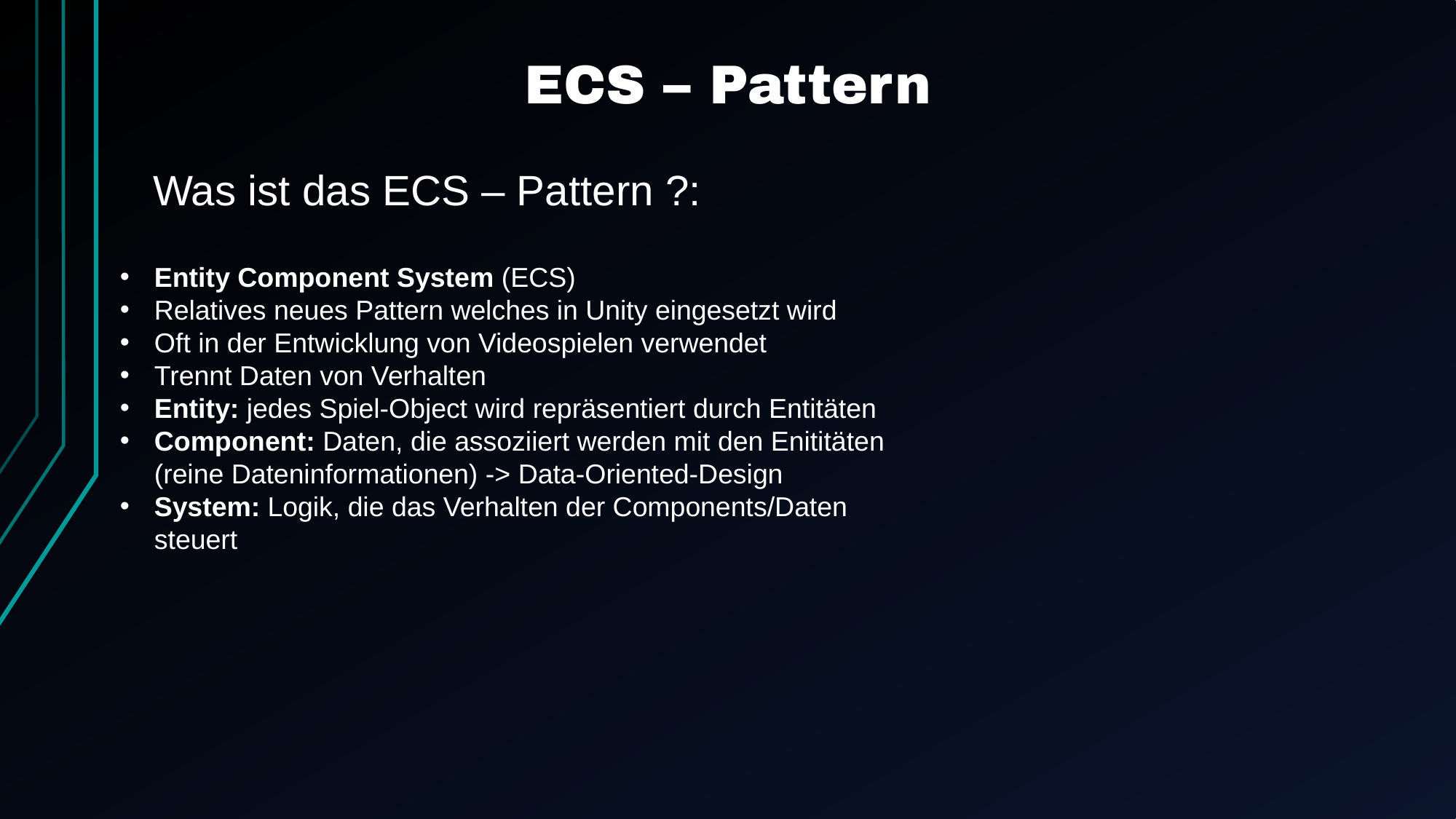

# ECS – Pattern
Was ist das ECS – Pattern ?:
Entity Component System (ECS)
Relatives neues Pattern welches in Unity eingesetzt wird
Oft in der Entwicklung von Videospielen verwendet
Trennt Daten von Verhalten
Entity: jedes Spiel-Object wird repräsentiert durch Entitäten
Component: Daten, die assoziiert werden mit den Enititäten
(reine Dateninformationen) -> Data-Oriented-Design
System: Logik, die das Verhalten der Components/Daten
steuert